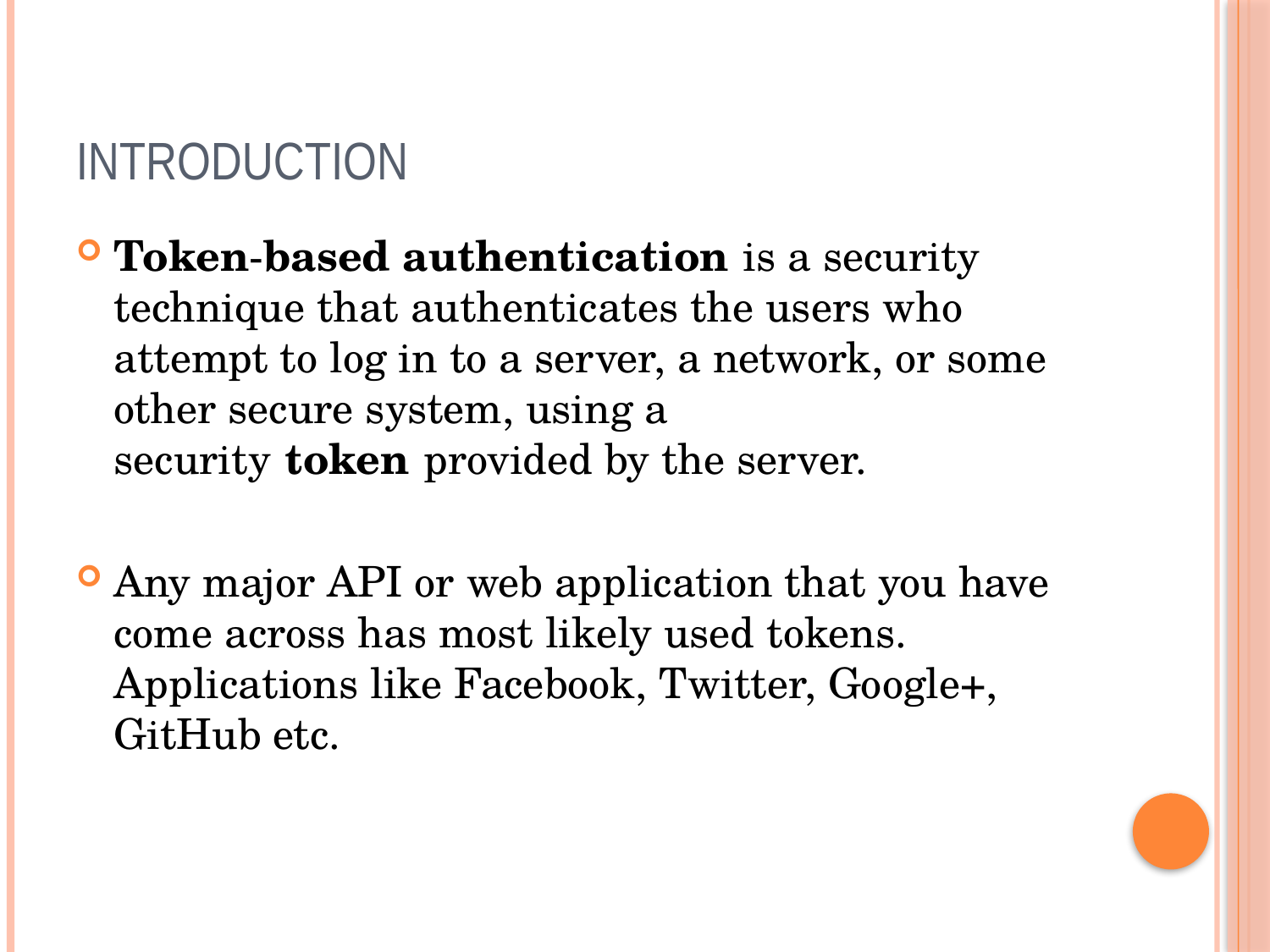

# Introduction
Token-based authentication is a security technique that authenticates the users who attempt to log in to a server, a network, or some other secure system, using a security token provided by the server.

Any major API or web application that you have come across has most likely used tokens. Applications like Facebook, Twitter, Google+, GitHub etc.